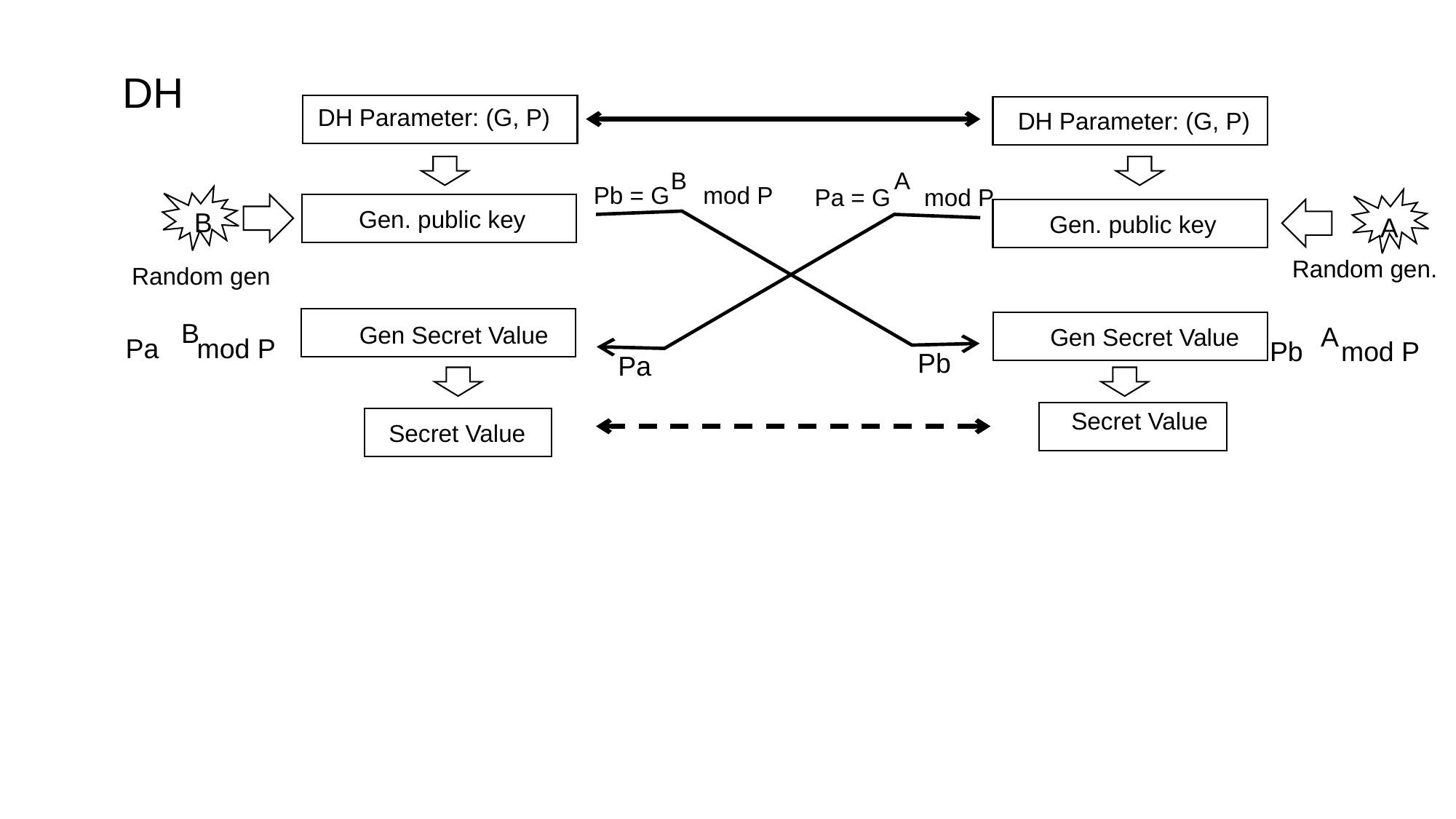

DH

DH Parameter: (G, P)
DH Parameter: (G, P)

B
Pb = G     mod P
A
Pa = G     mod P

Gen. public key

B
Gen. public key
A

Random gen.
Random gen

B
Pa     mod P

Gen Secret Value
A
Pb     mod P
Gen Secret Value
Pb
Pa

Secret Value

Secret Value